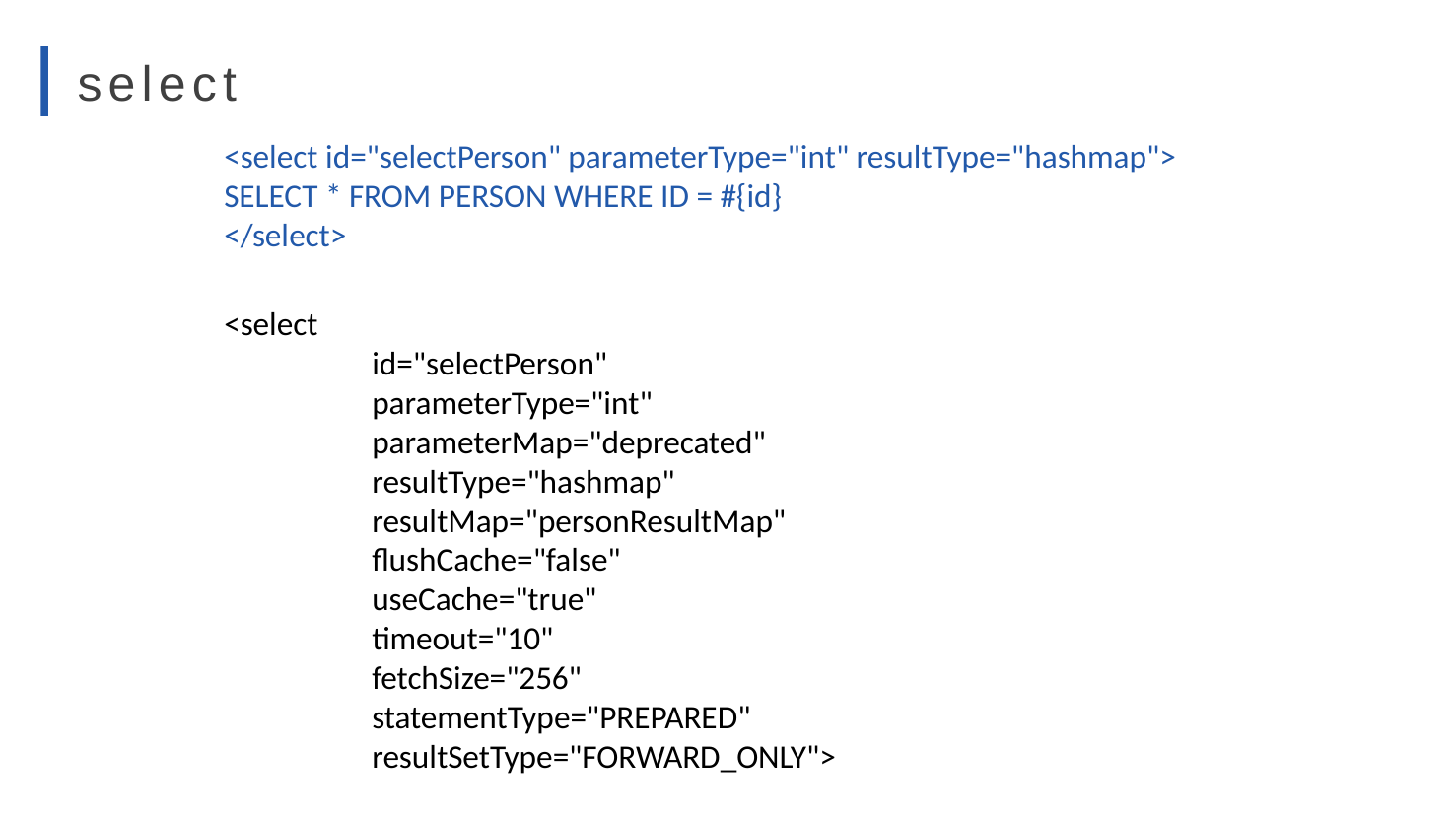

select
<select id="selectPerson" parameterType="int" resultType="hashmap">
SELECT * FROM PERSON WHERE ID = #{id}
</select>

<select
	id="selectPerson"
	parameterType="int"
	parameterMap="deprecated"
	resultType="hashmap"
	resultMap="personResultMap"
	flushCache="false"
	useCache="true"
	timeout="10"
	fetchSize="256"
	statementType="PREPARED"
	resultSetType="FORWARD_ONLY">